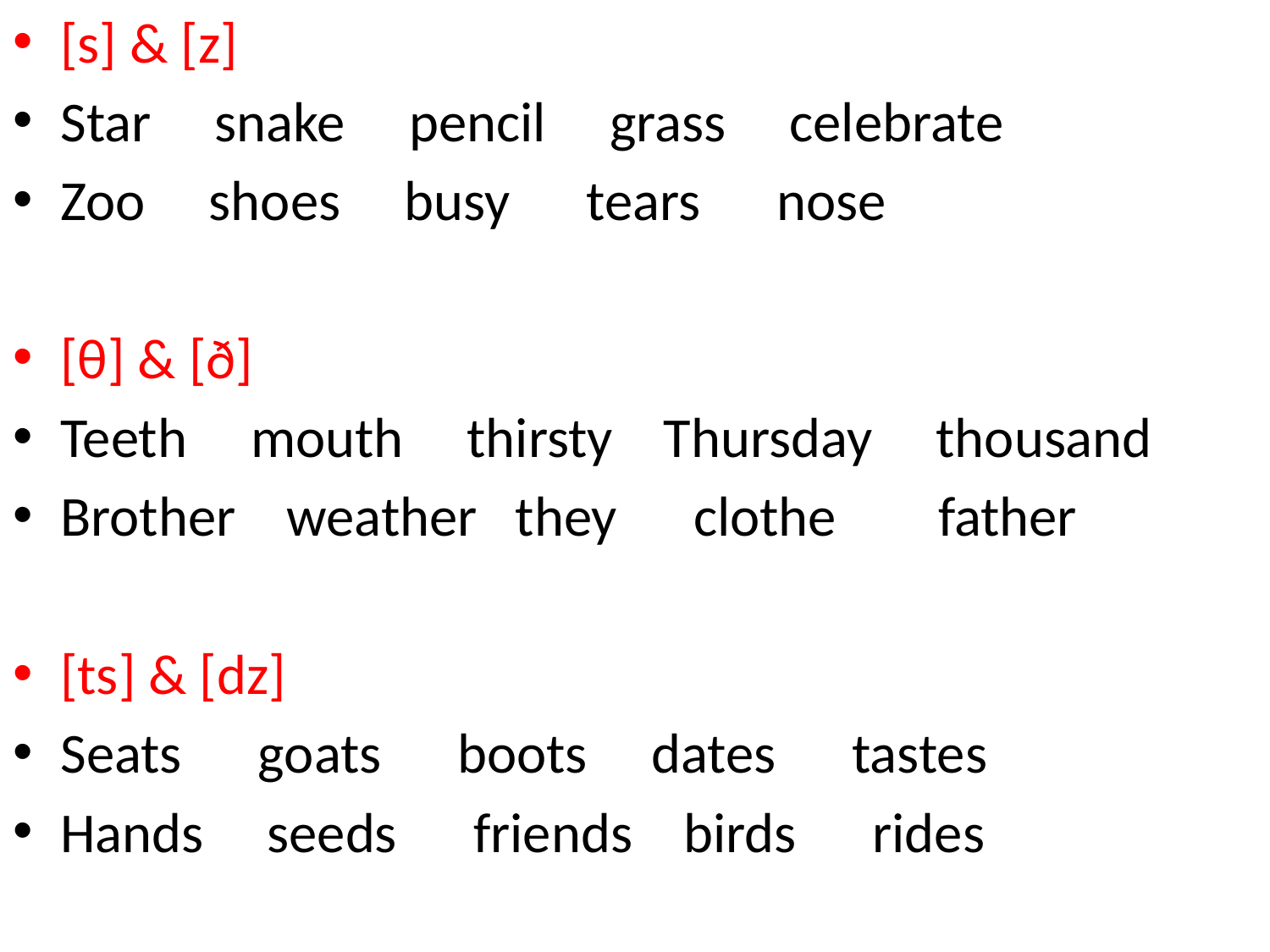

[s] & [z]
Star     snake     pencil     grass     celebrate
Zoo     shoes     busy      tears      nose

[θ] & [ð]
Teeth     mouth     thirsty    Thursday     thousand
Brother    weather   they      clothe        father

[ts] & [dz]
Seats      goats      boots     dates      tastes
Hands     seeds      friends    birds      rides